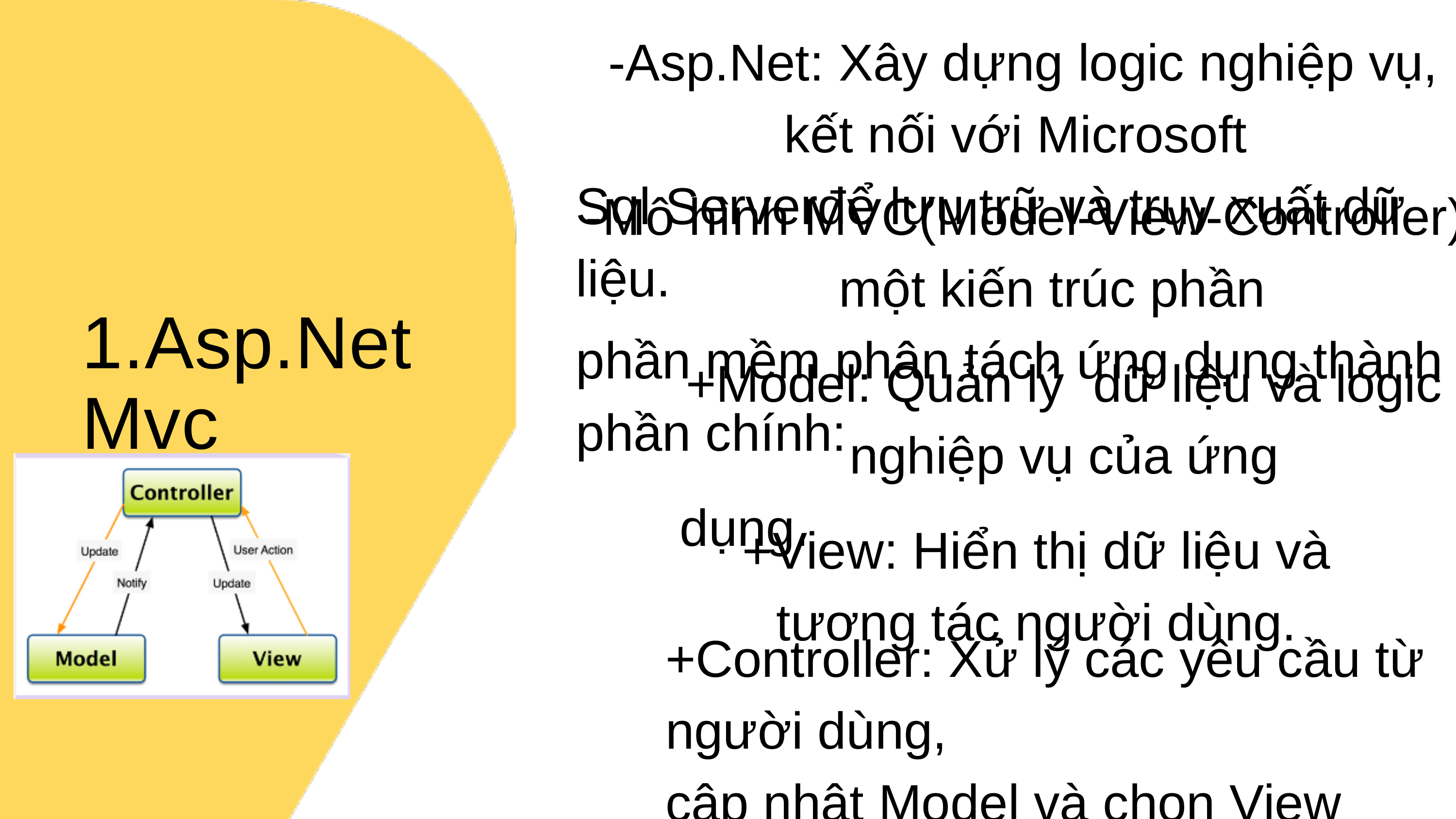

-Asp.Net: Xây dựng logic nghiệp vụ, kết nối với Microsoft
Sql Serverđể lưu trữ và truy xuất dữ liệu.
-Mô hình MVC(Model-View-Controller): là một kiến trúc phần
phần mềm phân tách ứng dụng thành 3 phần chính:
1.Asp.Net Mvc
+Model: Quản lý  dữ liệu và logic nghiệp vụ của ứng
 dụng.

+View: Hiển thị dữ liệu và tương tác người dùng.
+Controller: Xử lý các yêu cầu từ người dùng,
cập nhật Model và chọn View phù hợp để hiển thị.